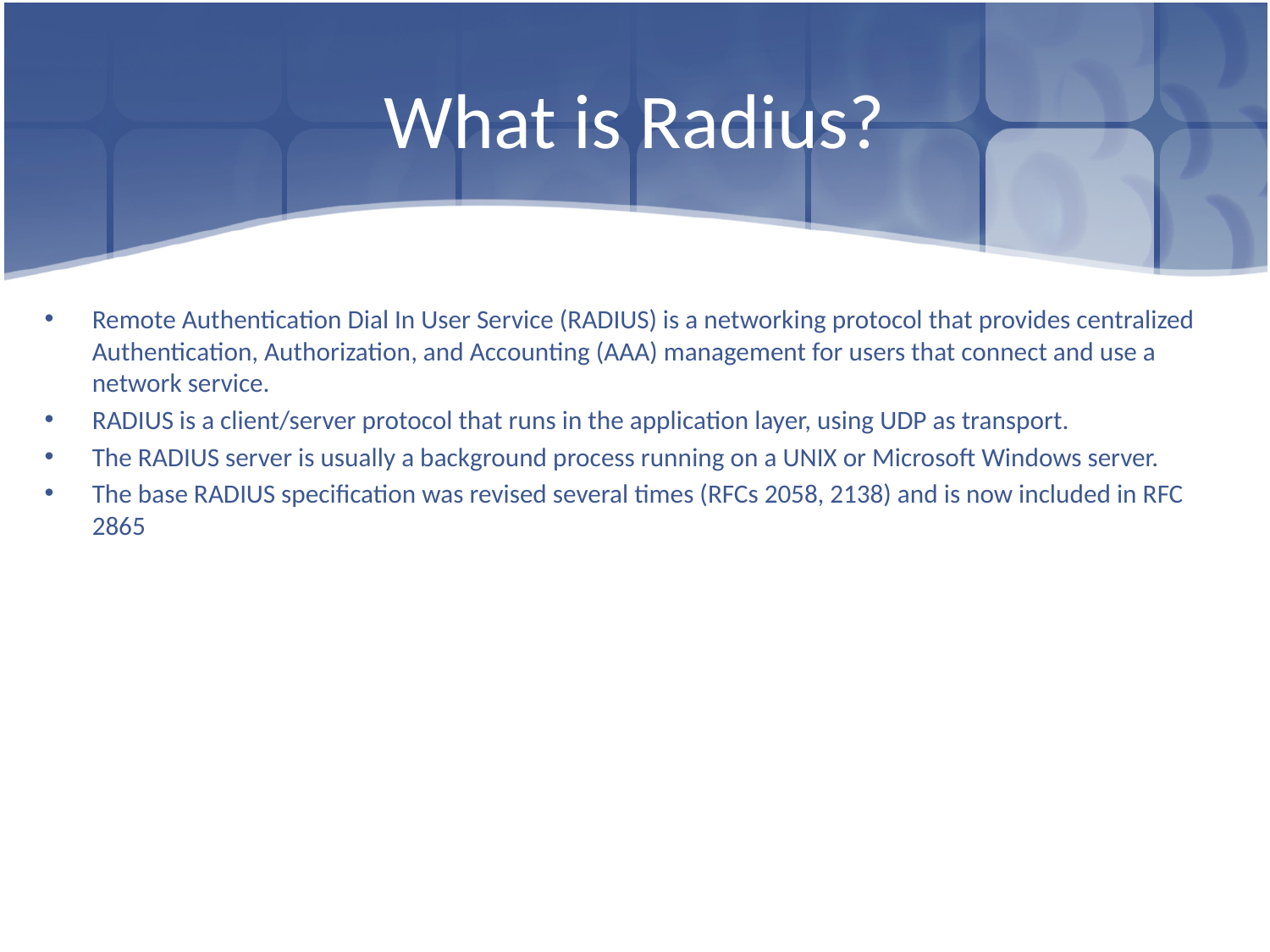

# What is Radius?
Remote Authentication Dial In User Service (RADIUS) is a networking protocol that provides centralized Authentication, Authorization, and Accounting (AAA) management for users that connect and use a network service.
RADIUS is a client/server protocol that runs in the application layer, using UDP as transport.
The RADIUS server is usually a background process running on a UNIX or Microsoft Windows server.
The base RADIUS specification was revised several times (RFCs 2058, 2138) and is now included in RFC 2865